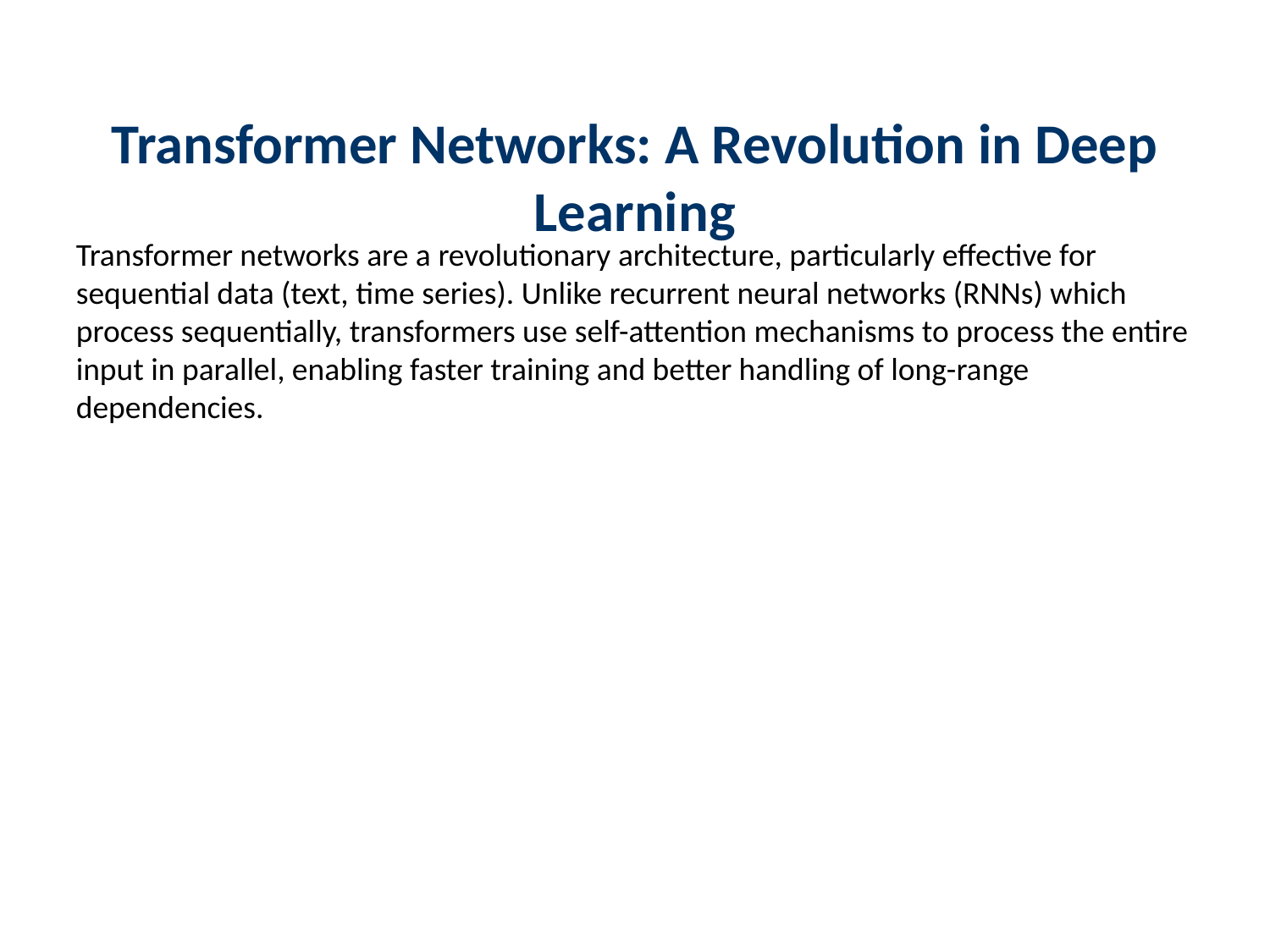

Transformer Networks: A Revolution in Deep Learning

Transformer networks are a revolutionary architecture, particularly effective for sequential data (text, time series). Unlike recurrent neural networks (RNNs) which process sequentially, transformers use self-attention mechanisms to process the entire input in parallel, enabling faster training and better handling of long-range dependencies.